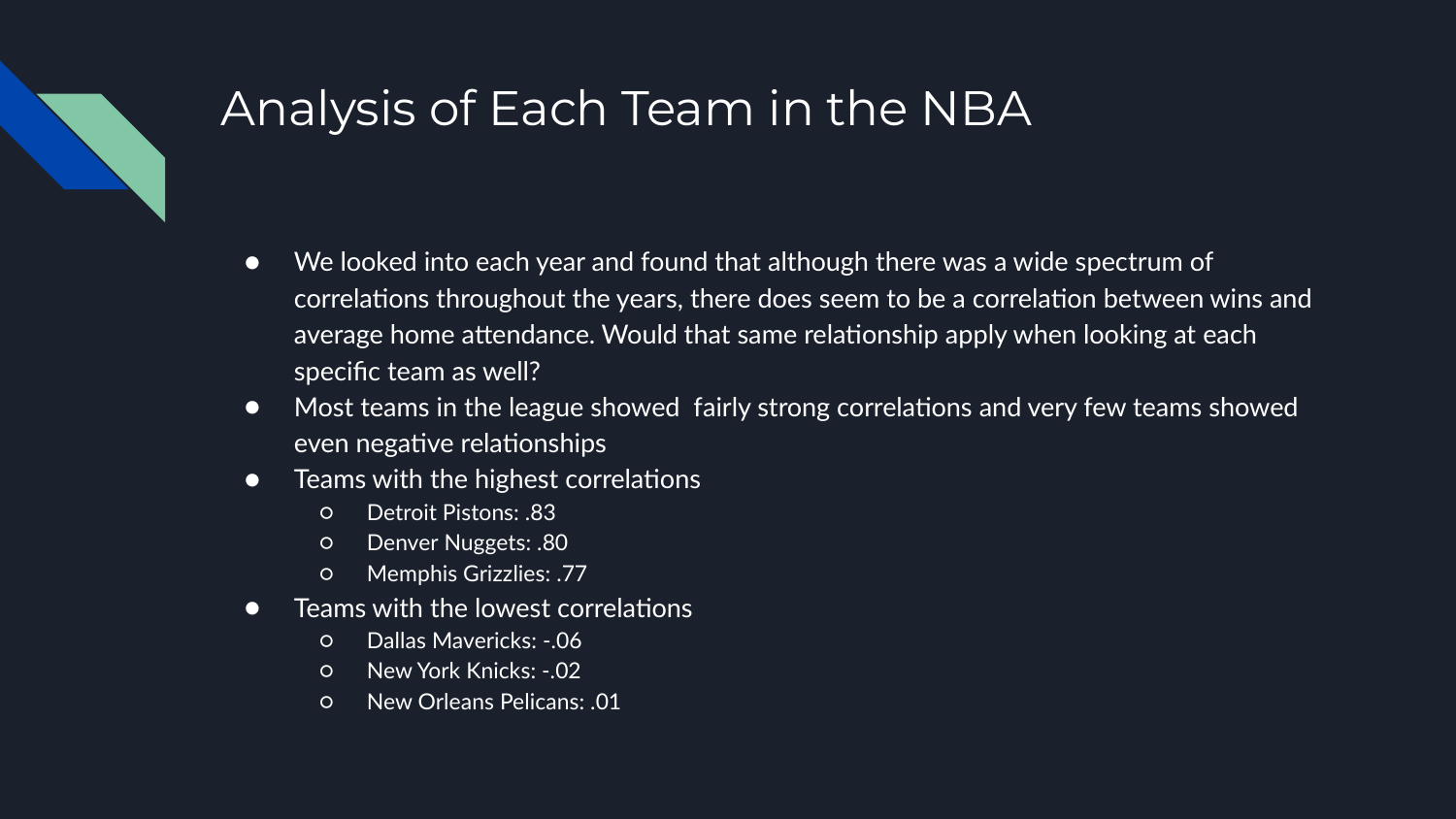

# Analysis of Each Team in the NBA
We looked into each year and found that although there was a wide spectrum of correlations throughout the years, there does seem to be a correlation between wins and average home attendance. Would that same relationship apply when looking at each specific team as well?
Most teams in the league showed  fairly strong correlations and very few teams showed even negative relationships
Teams with the highest correlations
Detroit Pistons: .83
Denver Nuggets: .80
Memphis Grizzlies: .77
Teams with the lowest correlations
Dallas Mavericks: -.06
New York Knicks: -.02
New Orleans Pelicans: .01